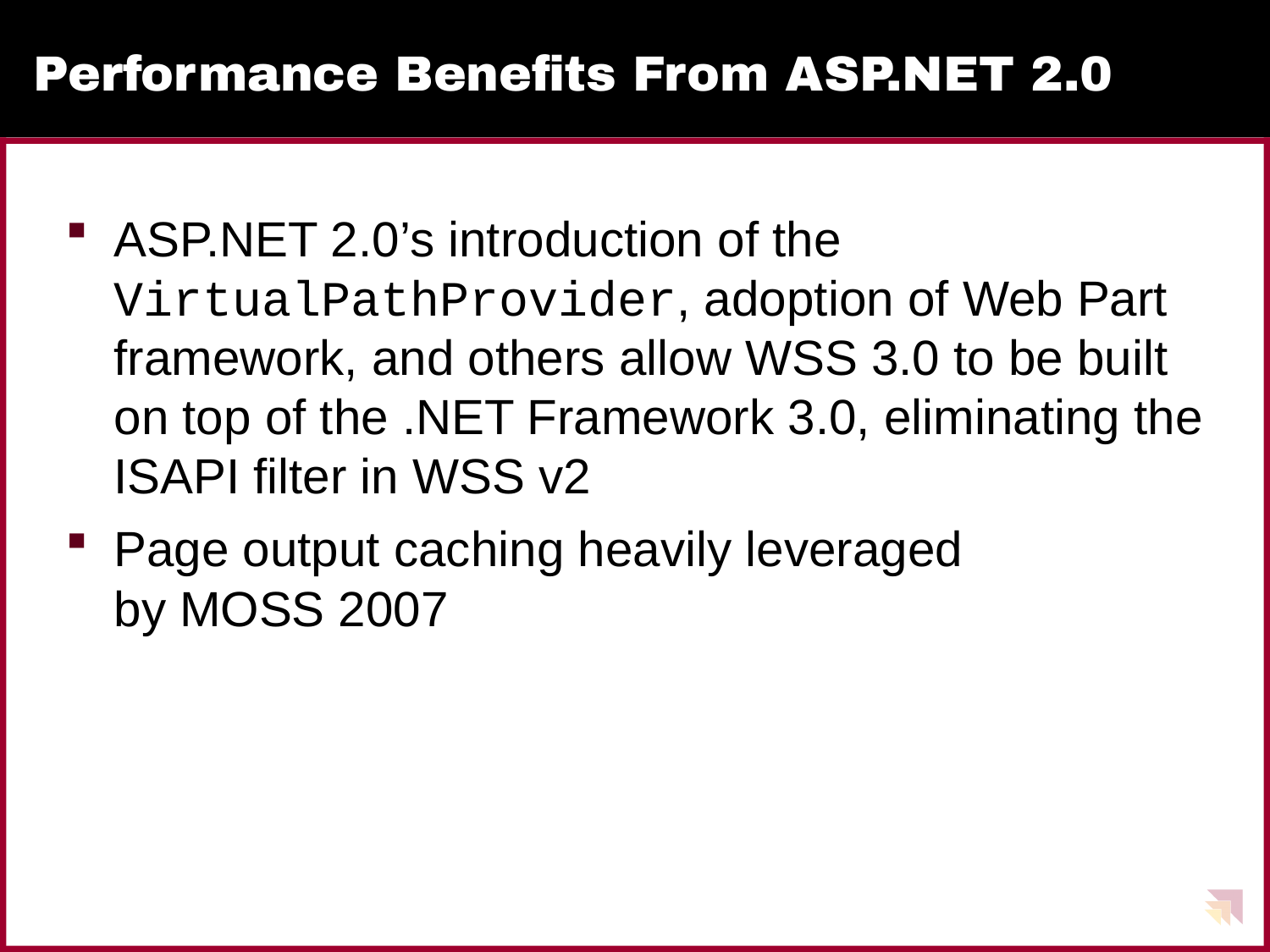

# Performance Benefits From ASP.NET 2.0
ASP.NET 2.0’s introduction of the VirtualPathProvider, adoption of Web Part framework, and others allow WSS 3.0 to be built on top of the .NET Framework 3.0, eliminating the ISAPI filter in WSS v2
Page output caching heavily leveraged
by MOSS 2007